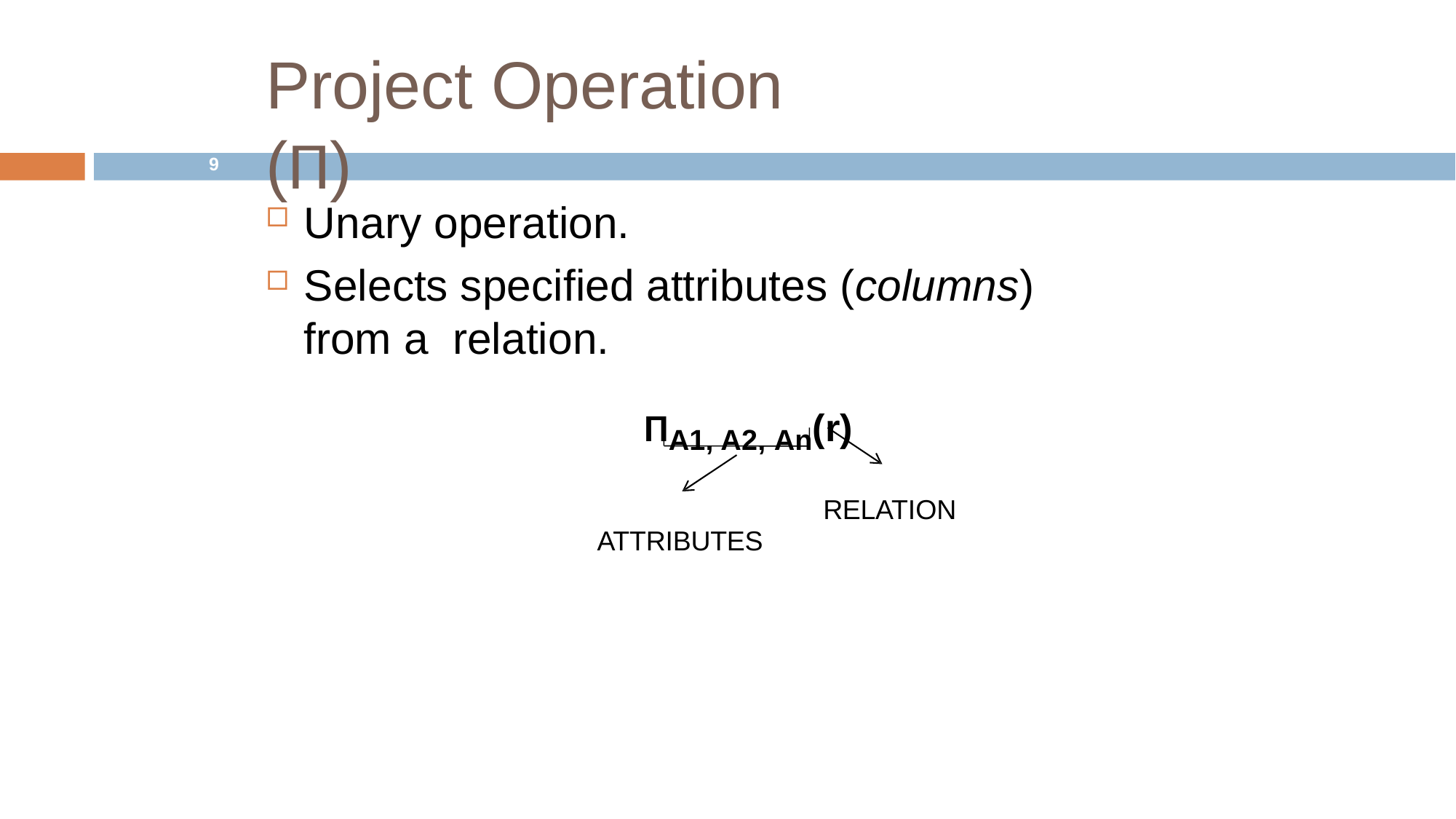

# Project Operation (Π)
9
Unary operation.
Selects specified attributes (columns) from a  relation.
ΠA1, A2, An(r)
RELATION
ATTRIBUTES